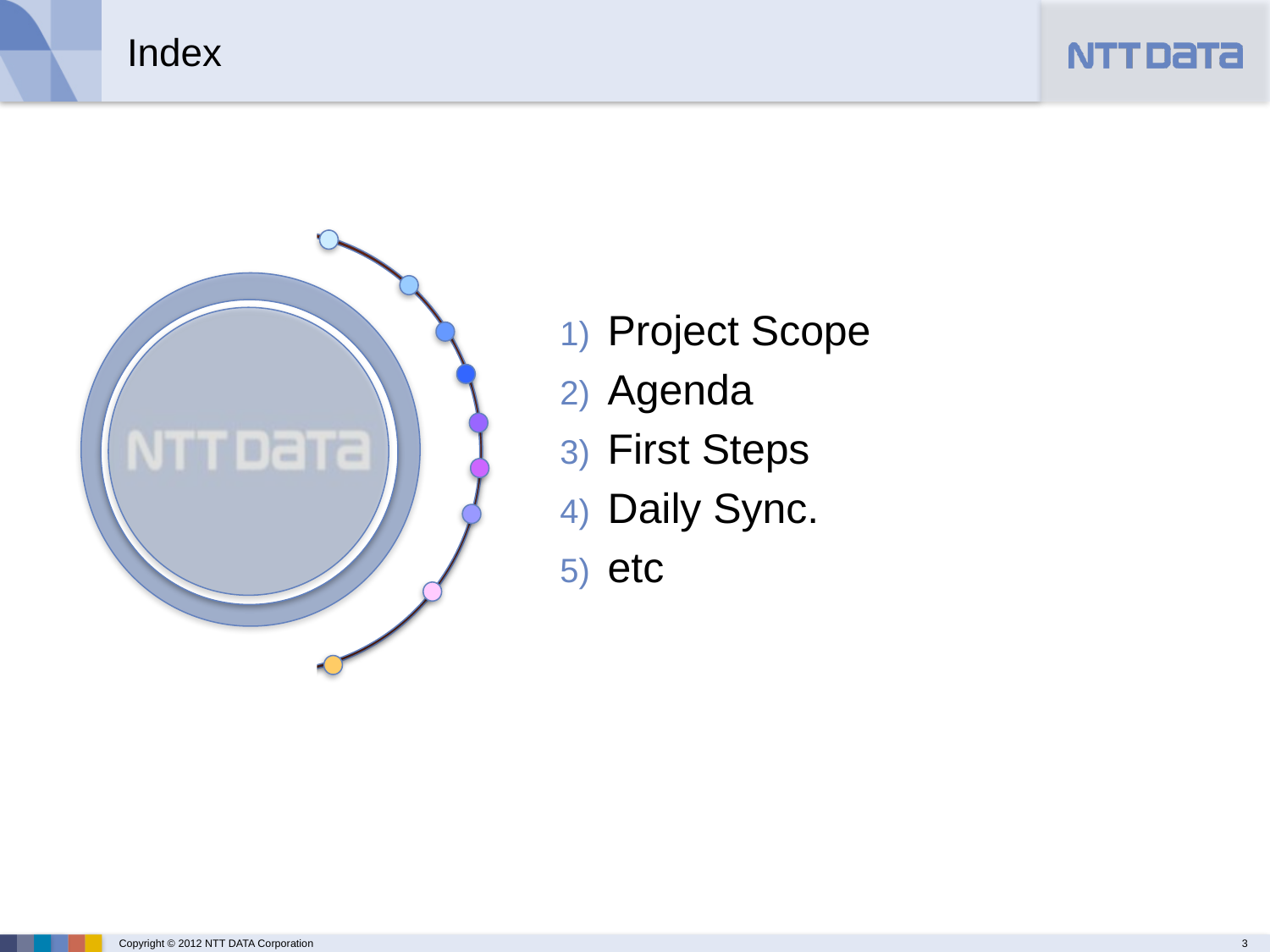

Index

Project Scope
Agenda
First Steps
Daily Sync.
etc